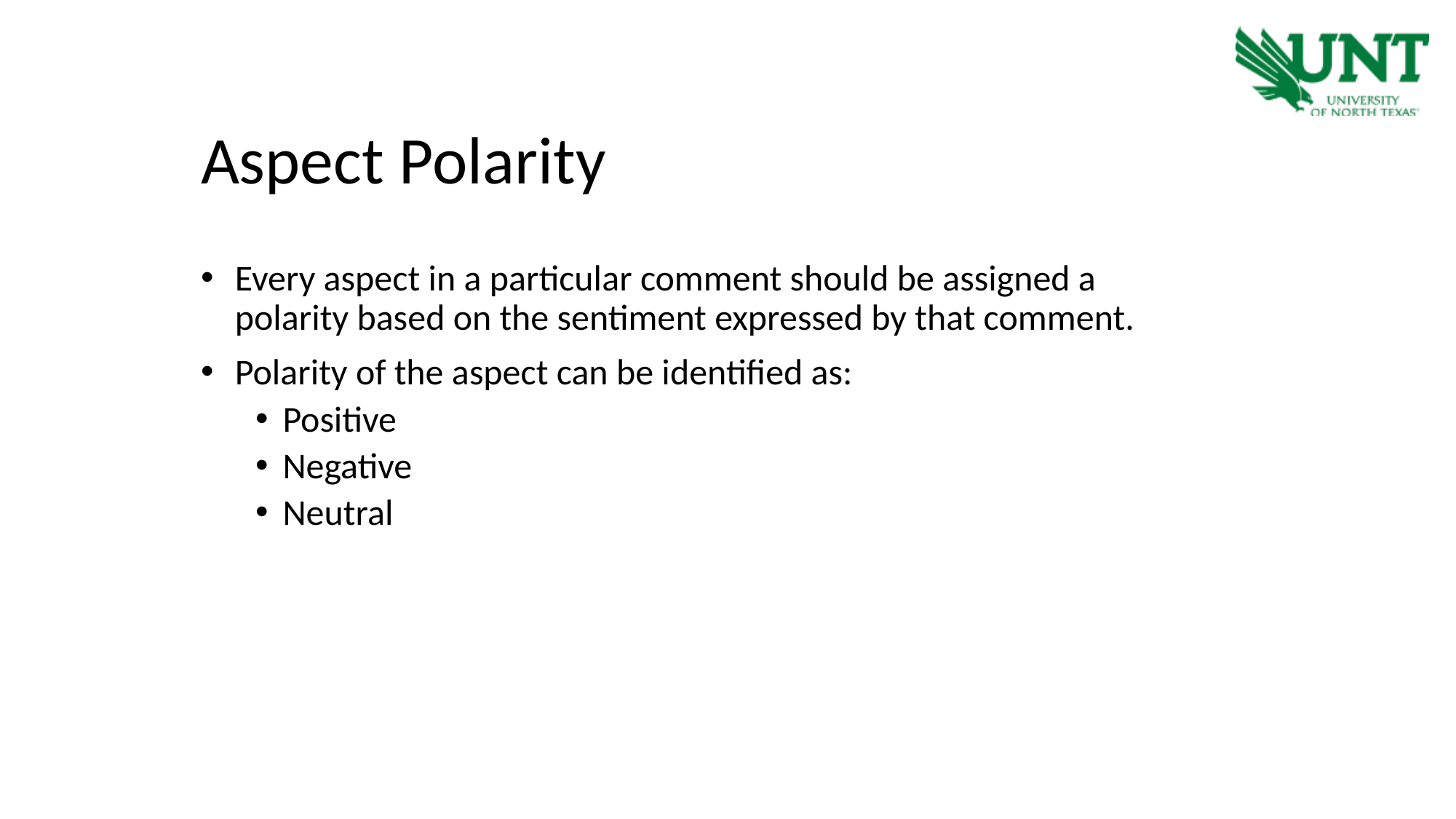

Aspect Polarity
Every aspect in a particular comment should be assigned a polarity based on the sentiment expressed by that comment.
Polarity of the aspect can be identified as:
Positive
Negative
Neutral